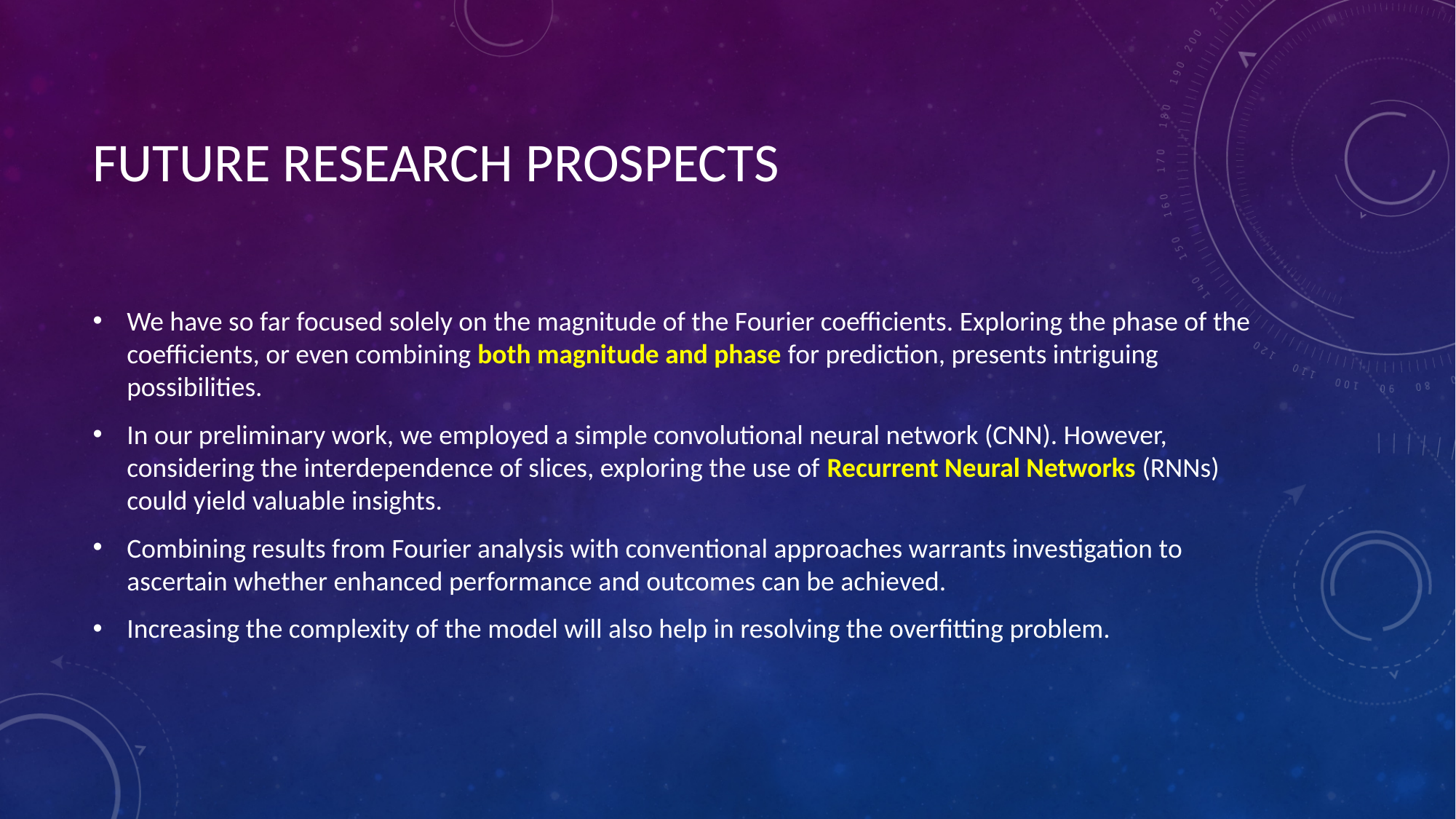

# Future research prospects
We have so far focused solely on the magnitude of the Fourier coefficients. Exploring the phase of the coefficients, or even combining both magnitude and phase for prediction, presents intriguing possibilities.
In our preliminary work, we employed a simple convolutional neural network (CNN). However, considering the interdependence of slices, exploring the use of Recurrent Neural Networks (RNNs) could yield valuable insights.
Combining results from Fourier analysis with conventional approaches warrants investigation to ascertain whether enhanced performance and outcomes can be achieved.
Increasing the complexity of the model will also help in resolving the overfitting problem.